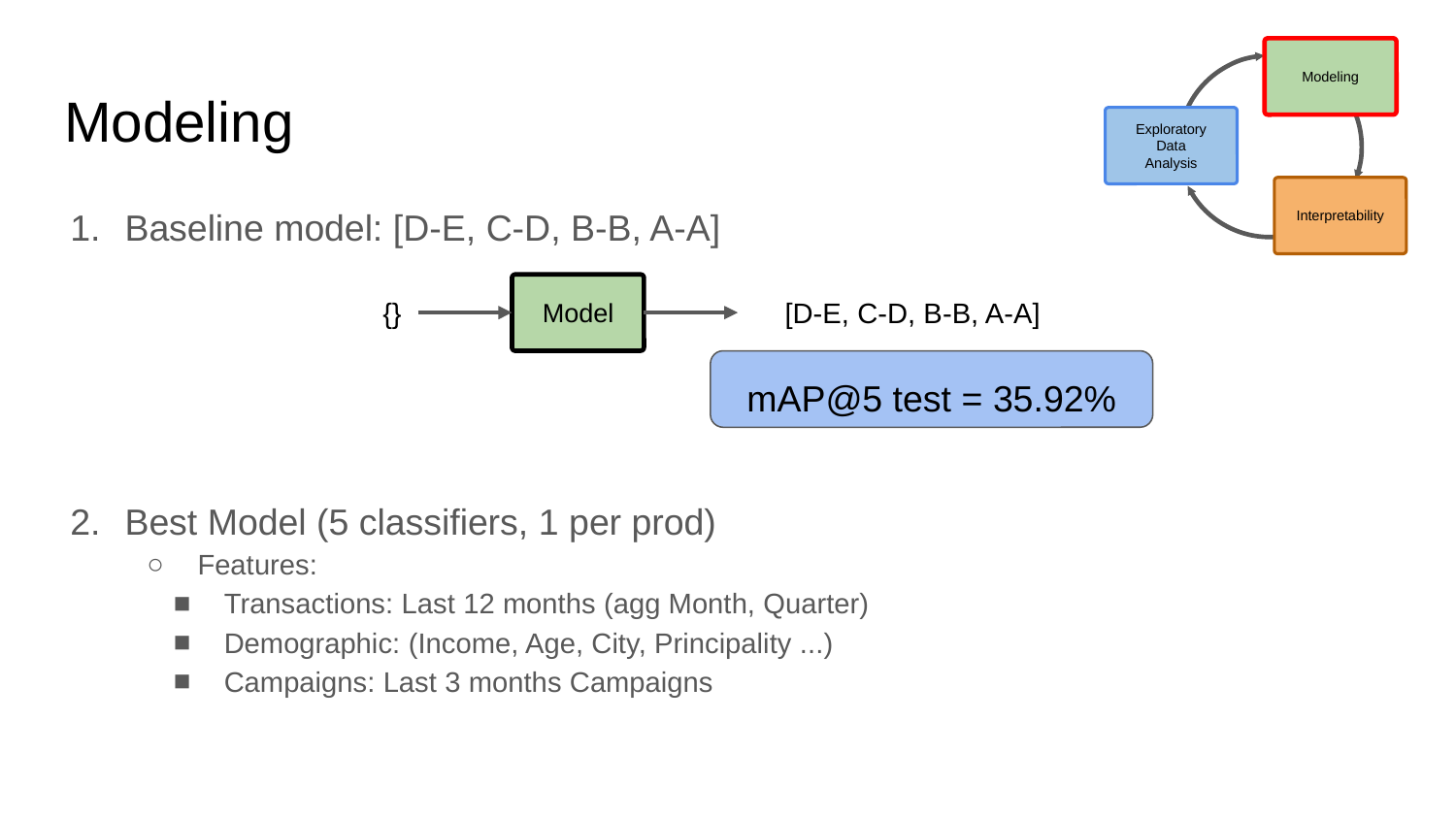

Modeling

# Modeling
Exploratory
Data
Analysis
Interpretability
Baseline model: [D-E, C-D, B-B, A-A]

Best Model (5 classifiers, 1 per prod)
Features:
Transactions: Last 12 months (agg Month, Quarter)
Demographic: (Income, Age, City, Principality ...)
Campaigns: Last 3 months Campaigns
Model
{}
[D-E, C-D, B-B, A-A]
mAP@5 test = 35.92%